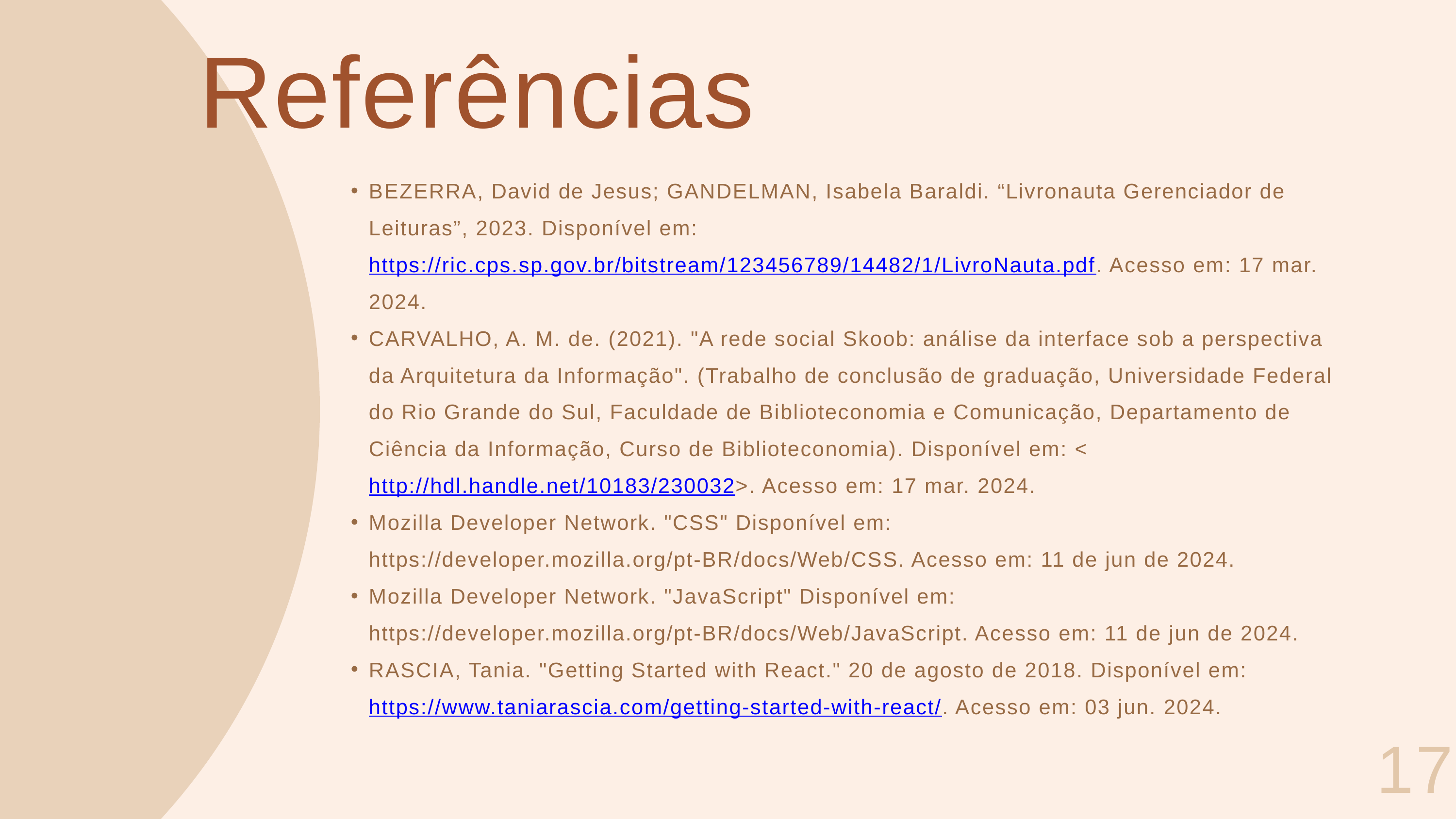

Referências
BEZERRA, David de Jesus; GANDELMAN, Isabela Baraldi. “Livronauta Gerenciador de Leituras”, 2023. Disponível em: https://ric.cps.sp.gov.br/bitstream/123456789/14482/1/LivroNauta.pdf. Acesso em: 17 mar. 2024.
CARVALHO, A. M. de. (2021). "A rede social Skoob: análise da interface sob a perspectiva da Arquitetura da Informação". (Trabalho de conclusão de graduação, Universidade Federal do Rio Grande do Sul, Faculdade de Biblioteconomia e Comunicação, Departamento de Ciência da Informação, Curso de Biblioteconomia). Disponível em: <http://hdl.handle.net/10183/230032>. Acesso em: 17 mar. 2024.
Mozilla Developer Network. "CSS" Disponível em: https://developer.mozilla.org/pt-BR/docs/Web/CSS. Acesso em: 11 de jun de 2024.
Mozilla Developer Network. "JavaScript" Disponível em: https://developer.mozilla.org/pt-BR/docs/Web/JavaScript. Acesso em: 11 de jun de 2024.
RASCIA, Tania. "Getting Started with React." 20 de agosto de 2018. Disponível em: https://www.taniarascia.com/getting-started-with-react/. Acesso em: 03 jun. 2024.

17